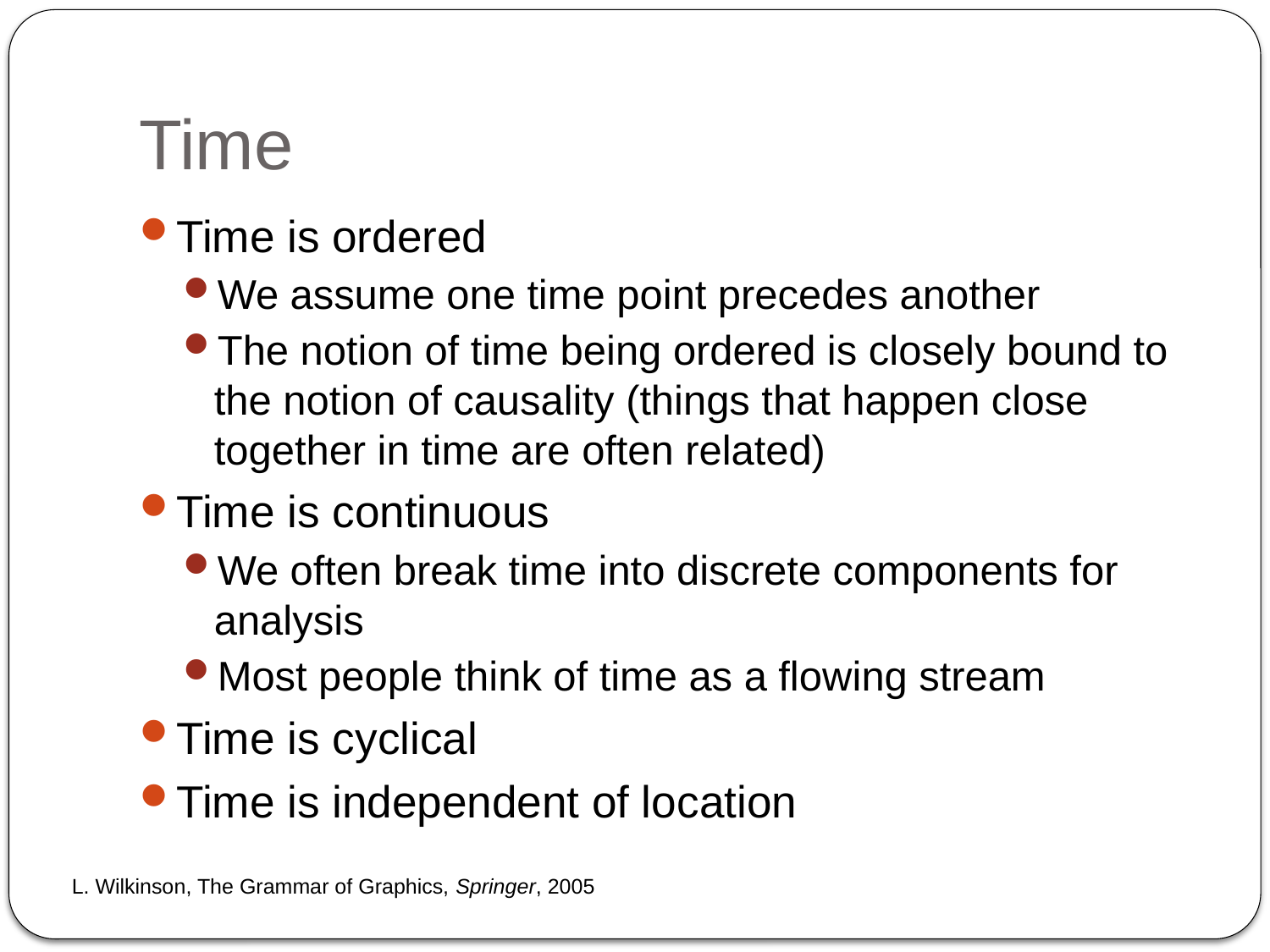

# Time
Time is ordered
We assume one time point precedes another
The notion of time being ordered is closely bound to the notion of causality (things that happen close together in time are often related)
Time is continuous
We often break time into discrete components for analysis
Most people think of time as a flowing stream
Time is cyclical
Time is independent of location
L. Wilkinson, The Grammar of Graphics, Springer, 2005